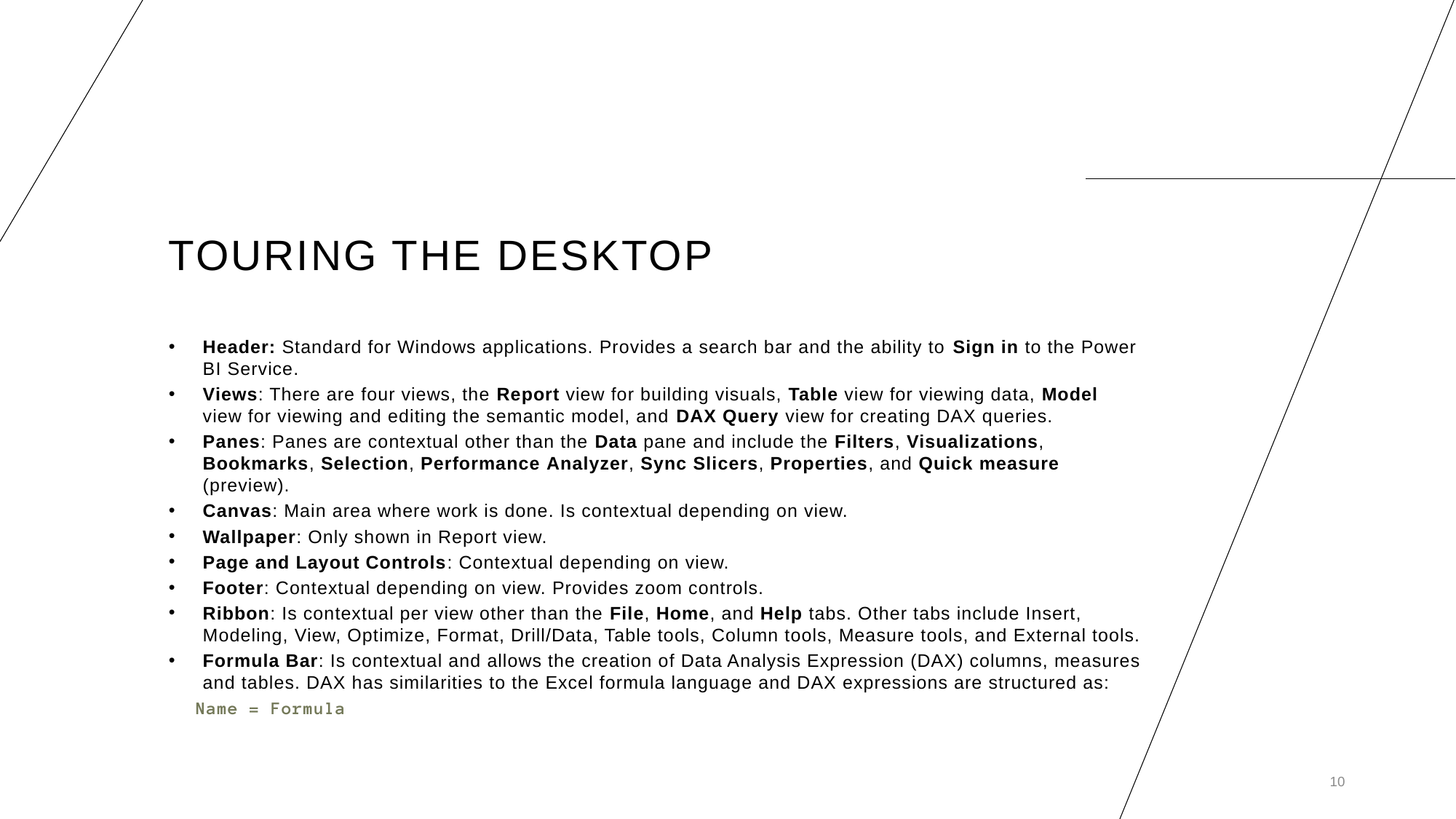

# Touring the desktop
Header: Standard for Windows applications. Provides a search bar and the ability to Sign in to the Power BI Service.
Views: There are four views, the Report view for building visuals, Table view for viewing data, Model view for viewing and editing the semantic model, and DAX Query view for creating DAX queries.
Panes: Panes are contextual other than the Data pane and include the Filters, Visualizations, Bookmarks, Selection, Performance Analyzer, Sync Slicers, Properties, and Quick measure (preview).
Canvas: Main area where work is done. Is contextual depending on view.
Wallpaper: Only shown in Report view.
Page and Layout Controls: Contextual depending on view.
Footer: Contextual depending on view. Provides zoom controls.
Ribbon: Is contextual per view other than the File, Home, and Help tabs. Other tabs include Insert, Modeling, View, Optimize, Format, Drill/Data, Table tools, Column tools, Measure tools, and External tools.
Formula Bar: Is contextual and allows the creation of Data Analysis Expression (DAX) columns, measures and tables. DAX has similarities to the Excel formula language and DAX expressions are structured as:
	Name = Formula

10